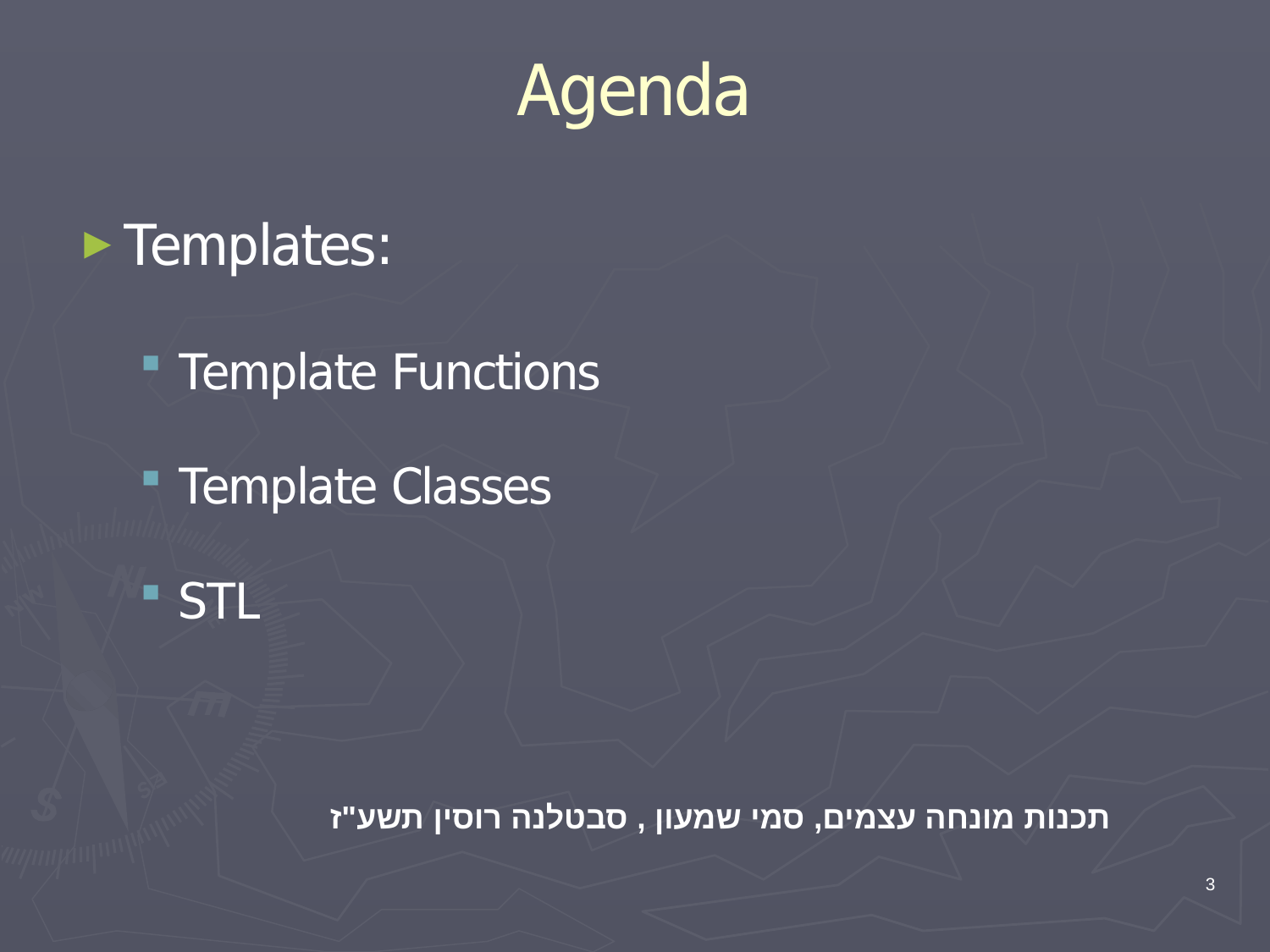

# Agenda
Templates:

Template Functions

Template Classes

STL

תכנות מונחה עצמים, סמי שמעון , סבטלנה רוסין תשע"ז
3